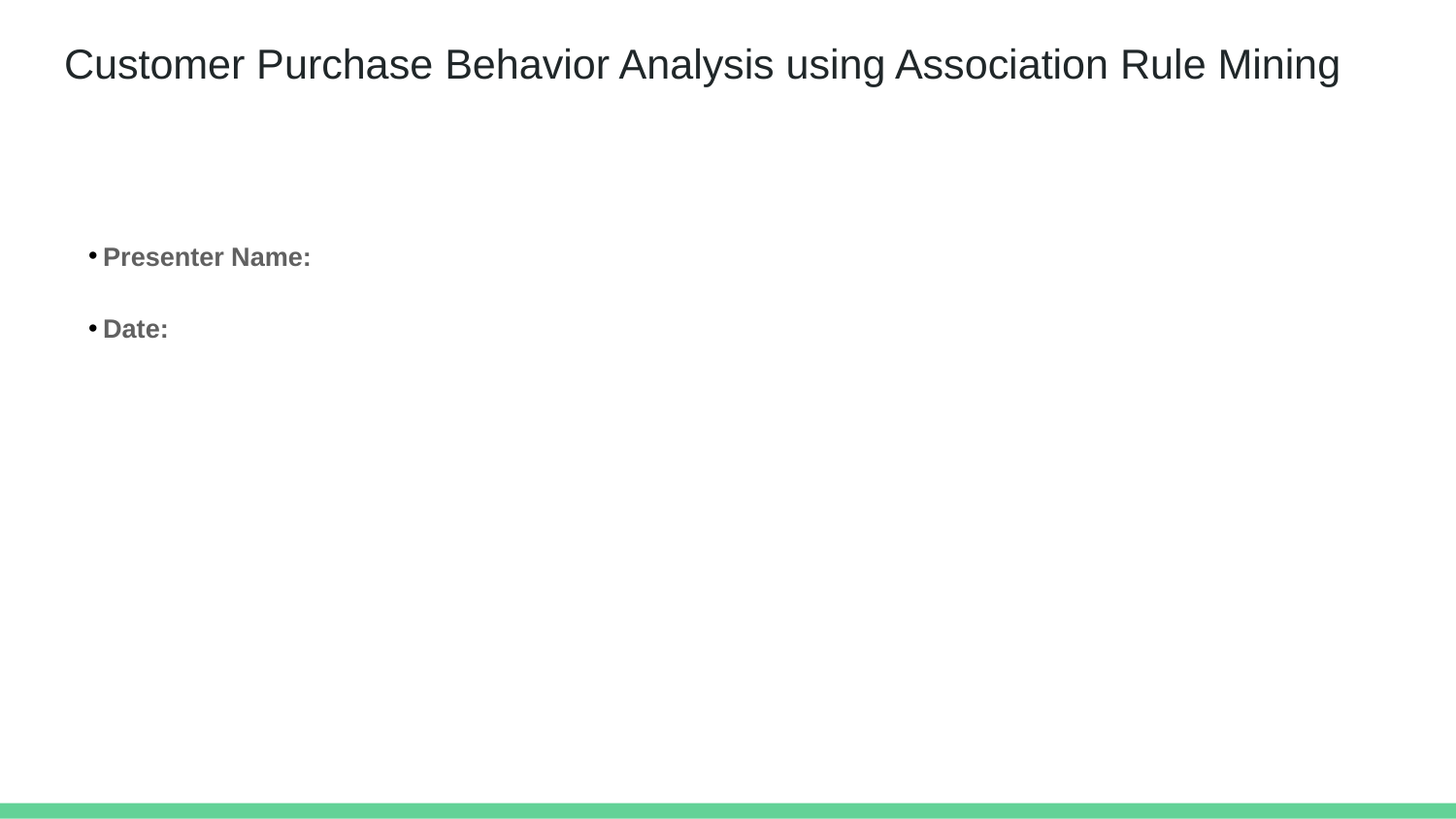

# Customer Purchase Behavior Analysis using Association Rule Mining

Presenter Name:
Date: